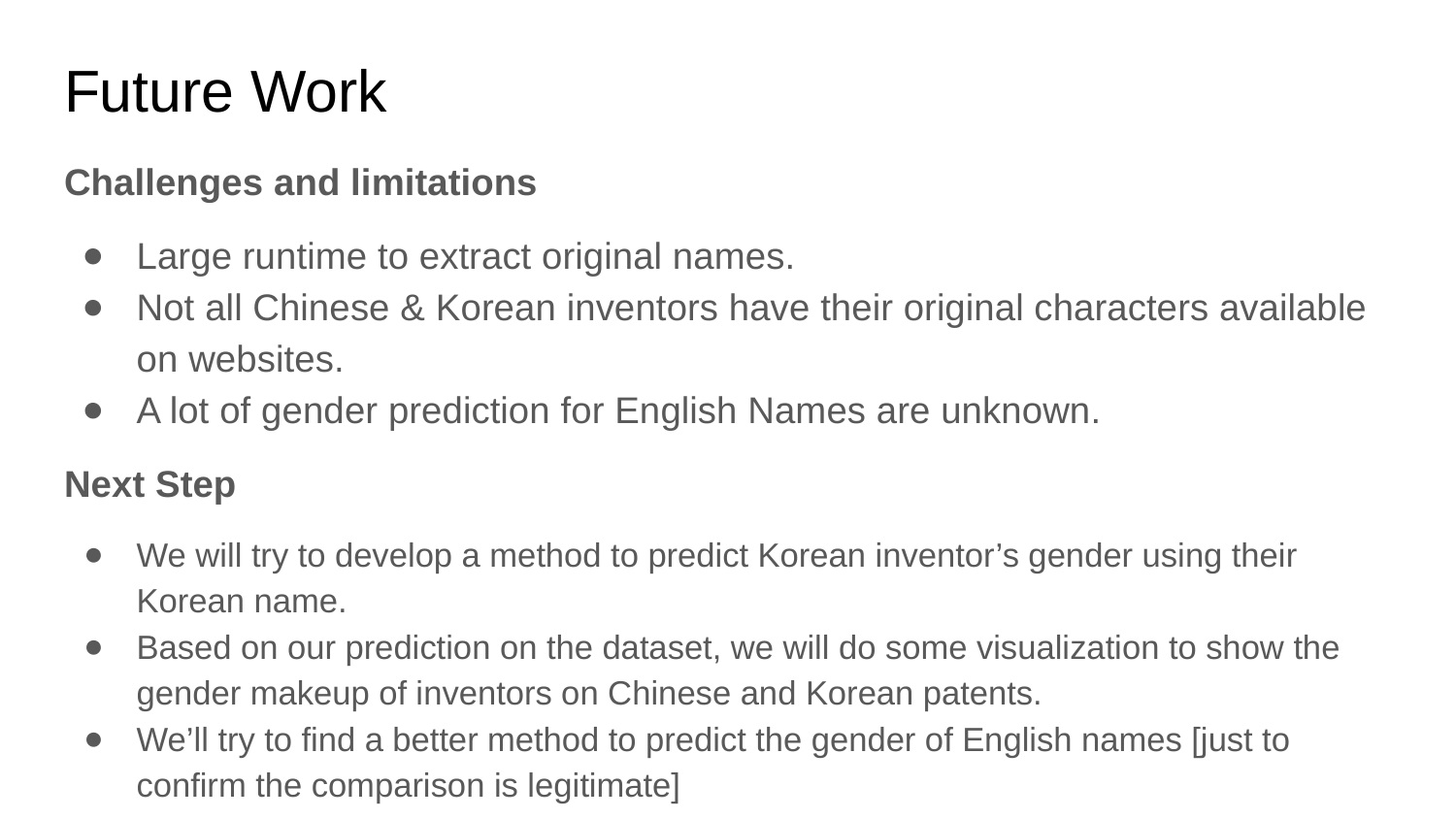

# Future Work
Challenges and limitations
Large runtime to extract original names.
Not all Chinese & Korean inventors have their original characters available on websites.
A lot of gender prediction for English Names are unknown.
Next Step
We will try to develop a method to predict Korean inventor’s gender using their Korean name.
Based on our prediction on the dataset, we will do some visualization to show the gender makeup of inventors on Chinese and Korean patents.
We’ll try to find a better method to predict the gender of English names [just to confirm the comparison is legitimate]